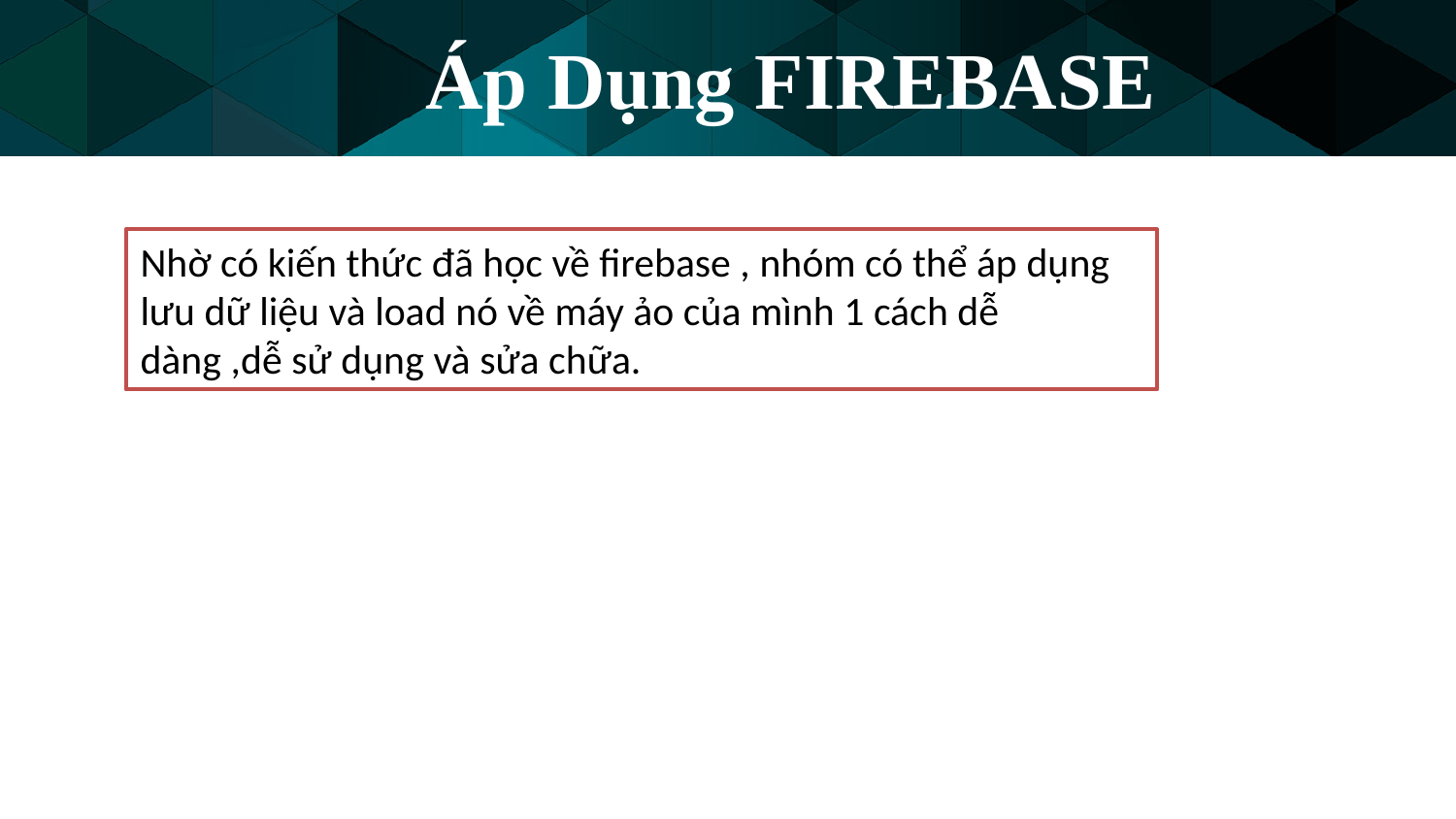

Áp Dụng FIREBASE
Nhờ có kiến thức đã học về firebase , nhóm có thể áp dụng lưu dữ liệu và load nó về máy ảo của mình 1 cách dễ dàng ,dễ sử dụng và sửa chữa.